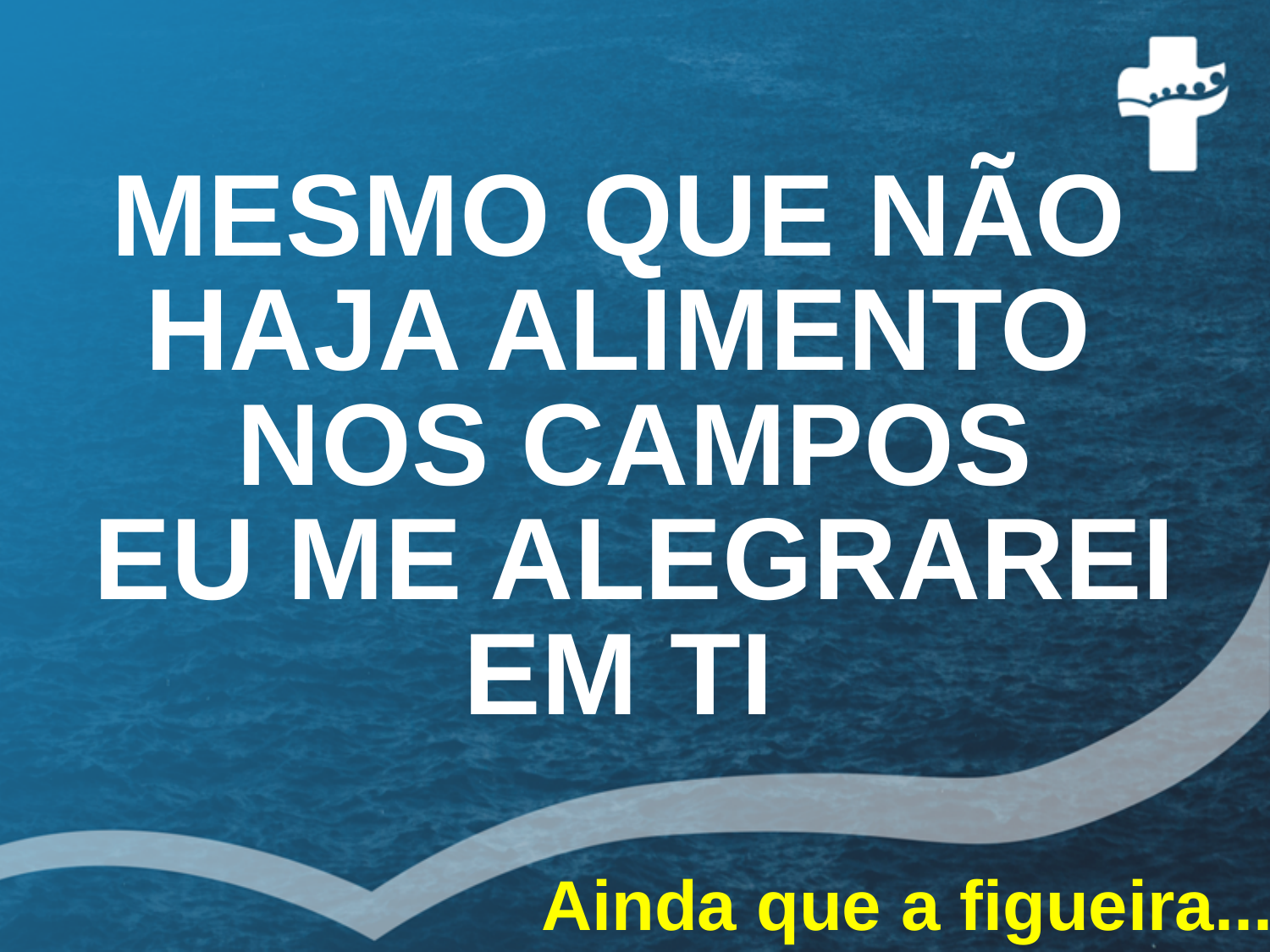

# MESMO QUE NÃO HAJA ALIMENTO NOS CAMPOS EU ME ALEGRAREI EM TI
Ainda que a figueira...